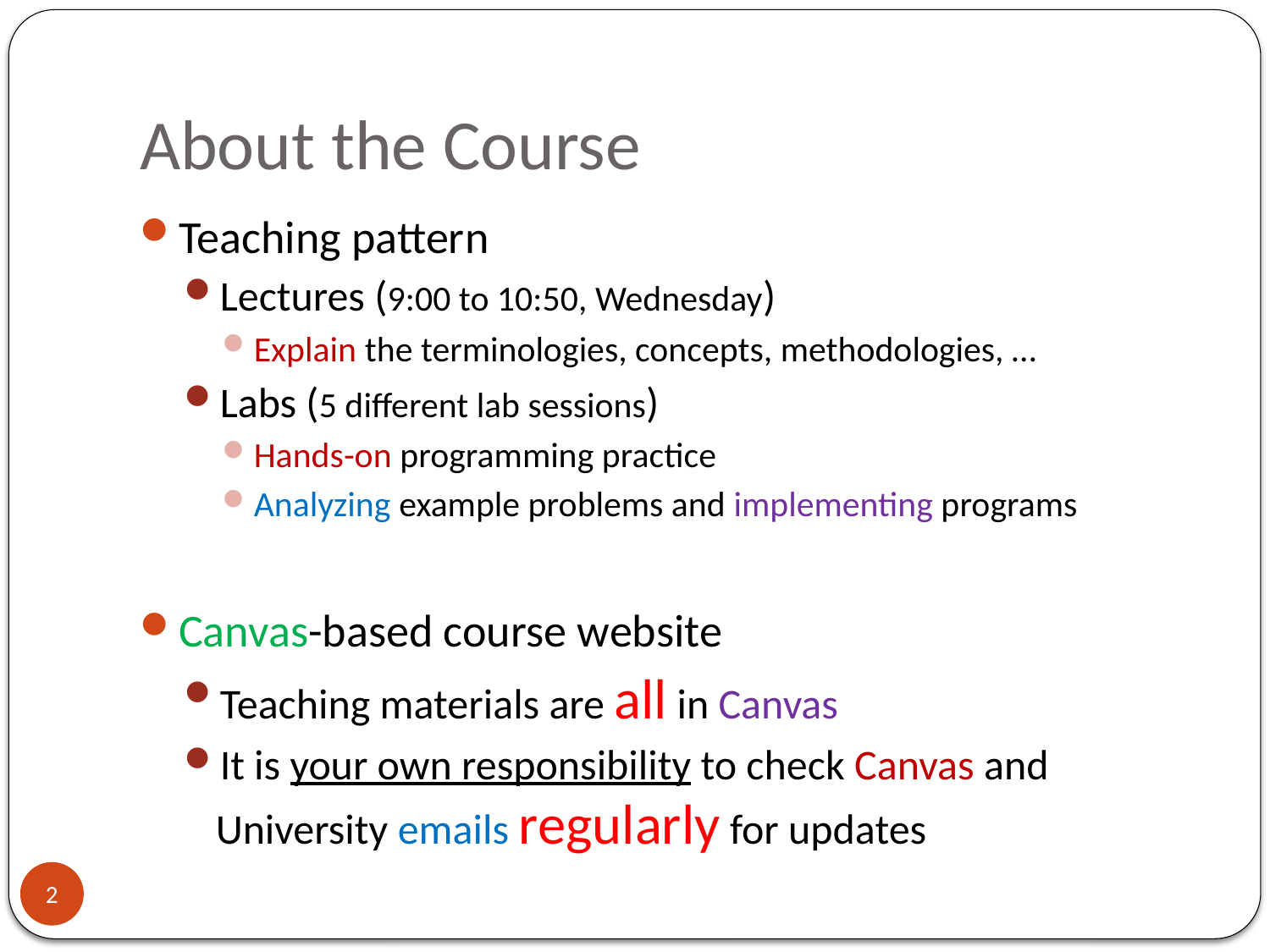

# About the Course
Teaching pattern
Lectures (9:00 to 10:50, Wednesday)
Explain the terminologies, concepts, methodologies, …
Labs (5 different lab sessions)
Hands-on programming practice
Analyzing example problems and implementing programs

Canvas-based course website
Teaching materials are all in Canvas
It is your own responsibility to check Canvas and University emails regularly for updates
2